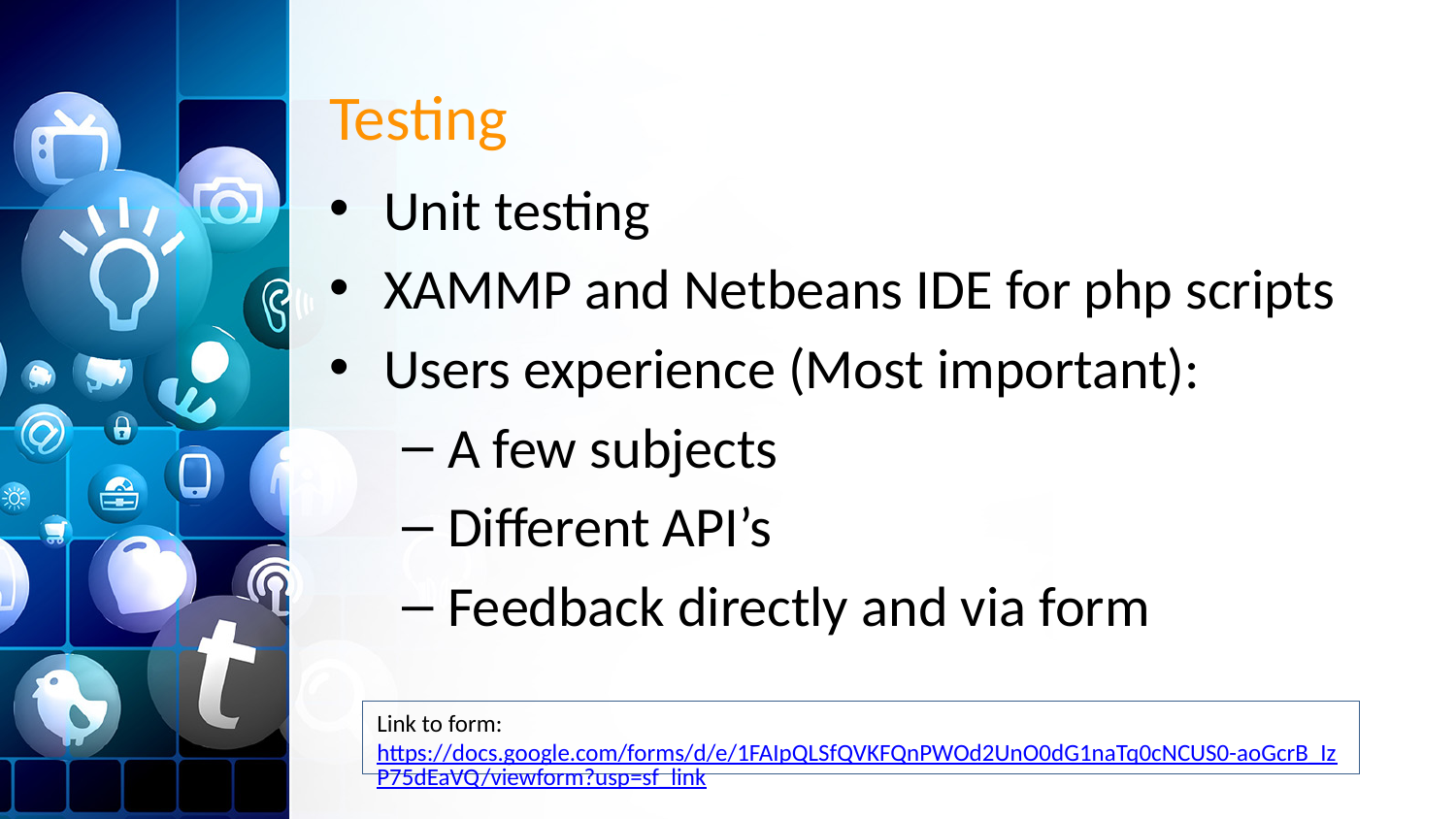

# Testing
Unit testing
XAMMP and Netbeans IDE for php scripts
Users experience (Most important):
A few subjects
Different API’s
Feedback directly and via form
Link to form: https://docs.google.com/forms/d/e/1FAIpQLSfQVKFQnPWOd2UnO0dG1naTq0cNCUS0-aoGcrB_IzP75dEaVQ/viewform?usp=sf_link